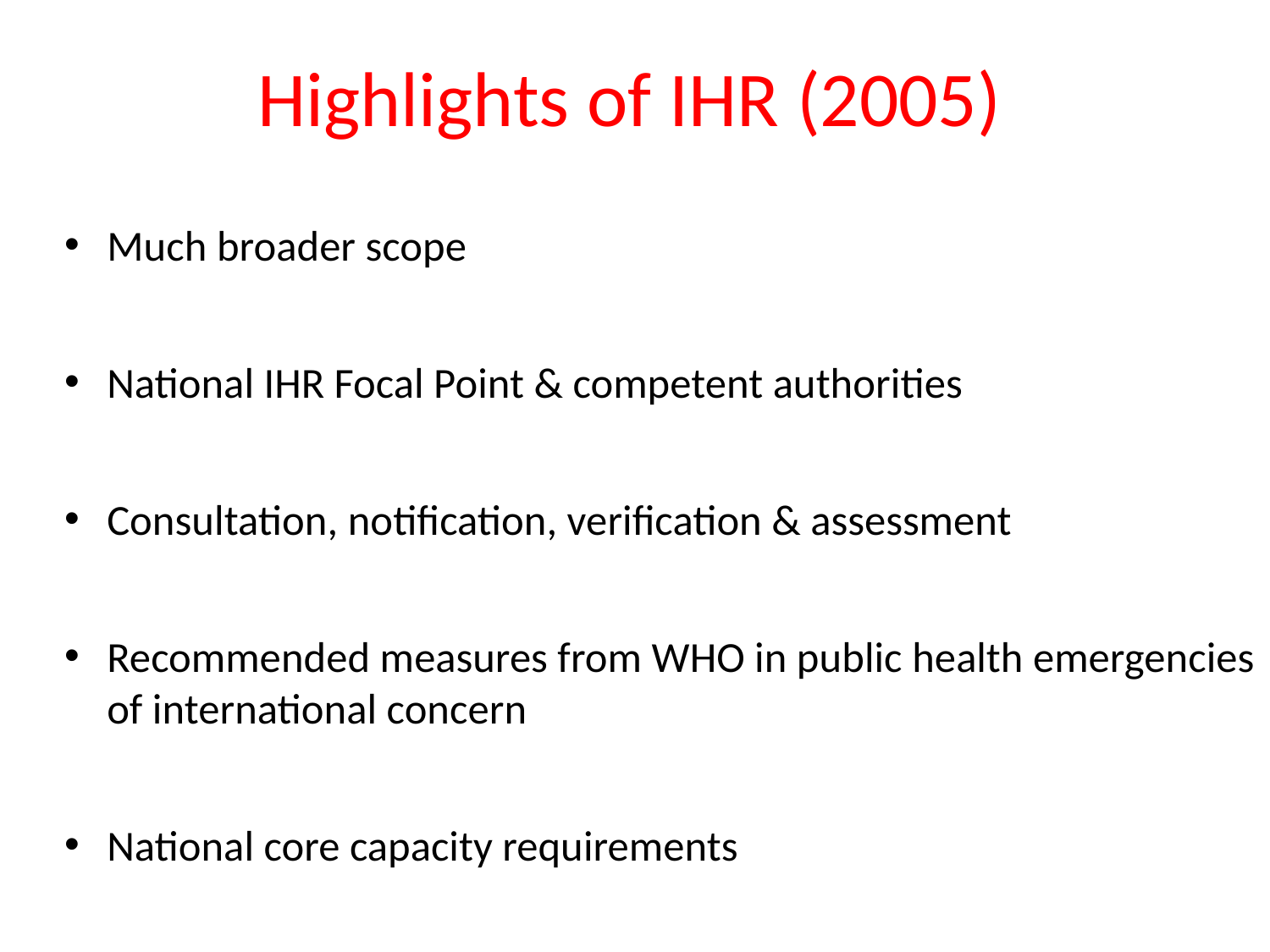

# Highlights of IHR (2005)
Much broader scope

National IHR Focal Point & competent authorities

Consultation, notification, verification & assessment

Recommended measures from WHO in public health emergencies of international concern

National core capacity requirements